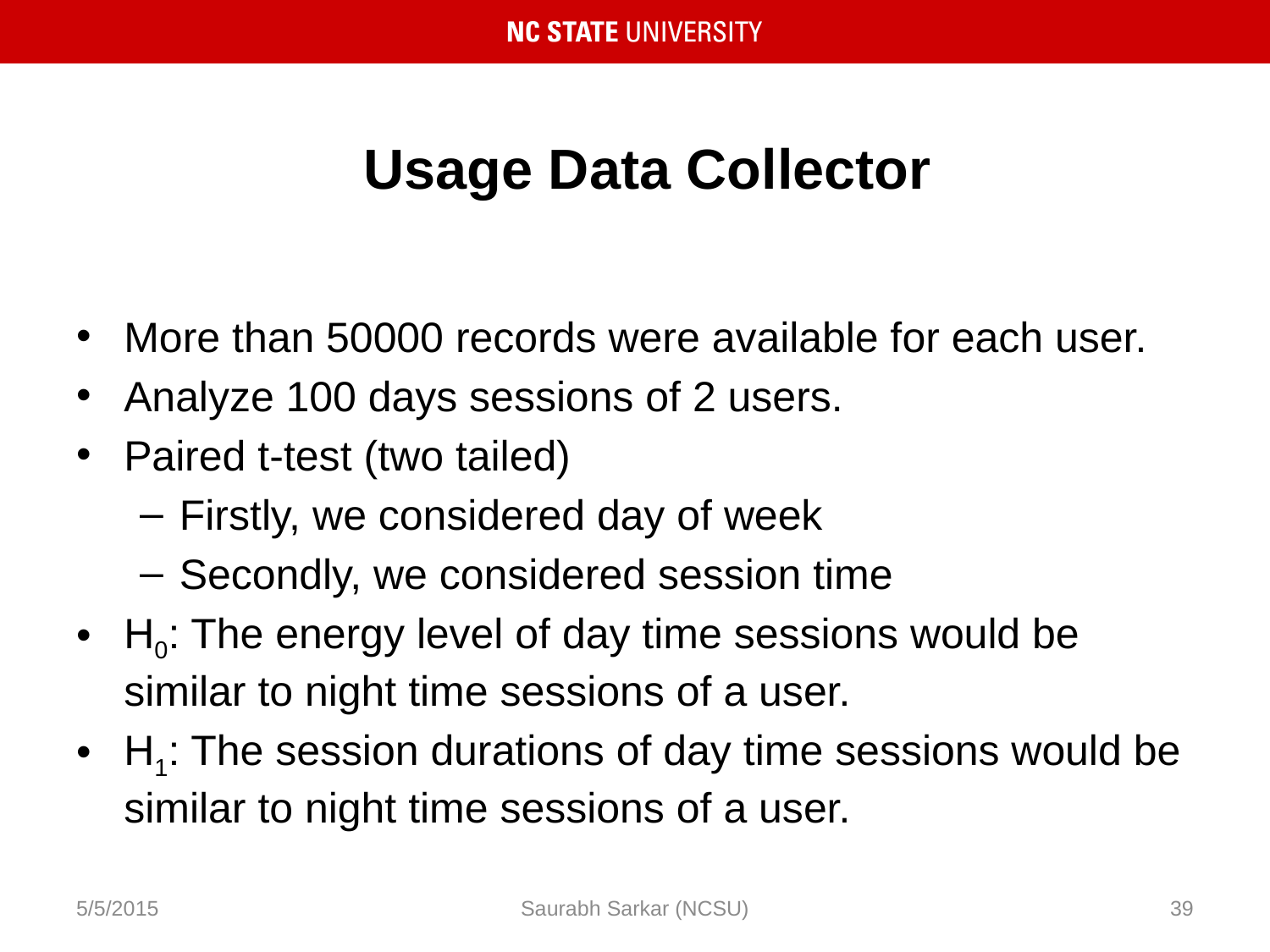

# Usage Data Collector
More than 50000 records were available for each user.
Analyze 100 days sessions of 2 users.
Paired t-test (two tailed)
Firstly, we considered day of week
Secondly, we considered session time
H0: The energy level of day time sessions would be similar to night time sessions of a user.
H1: The session durations of day time sessions would be similar to night time sessions of a user.
5/5/2015
Saurabh Sarkar (NCSU)
39